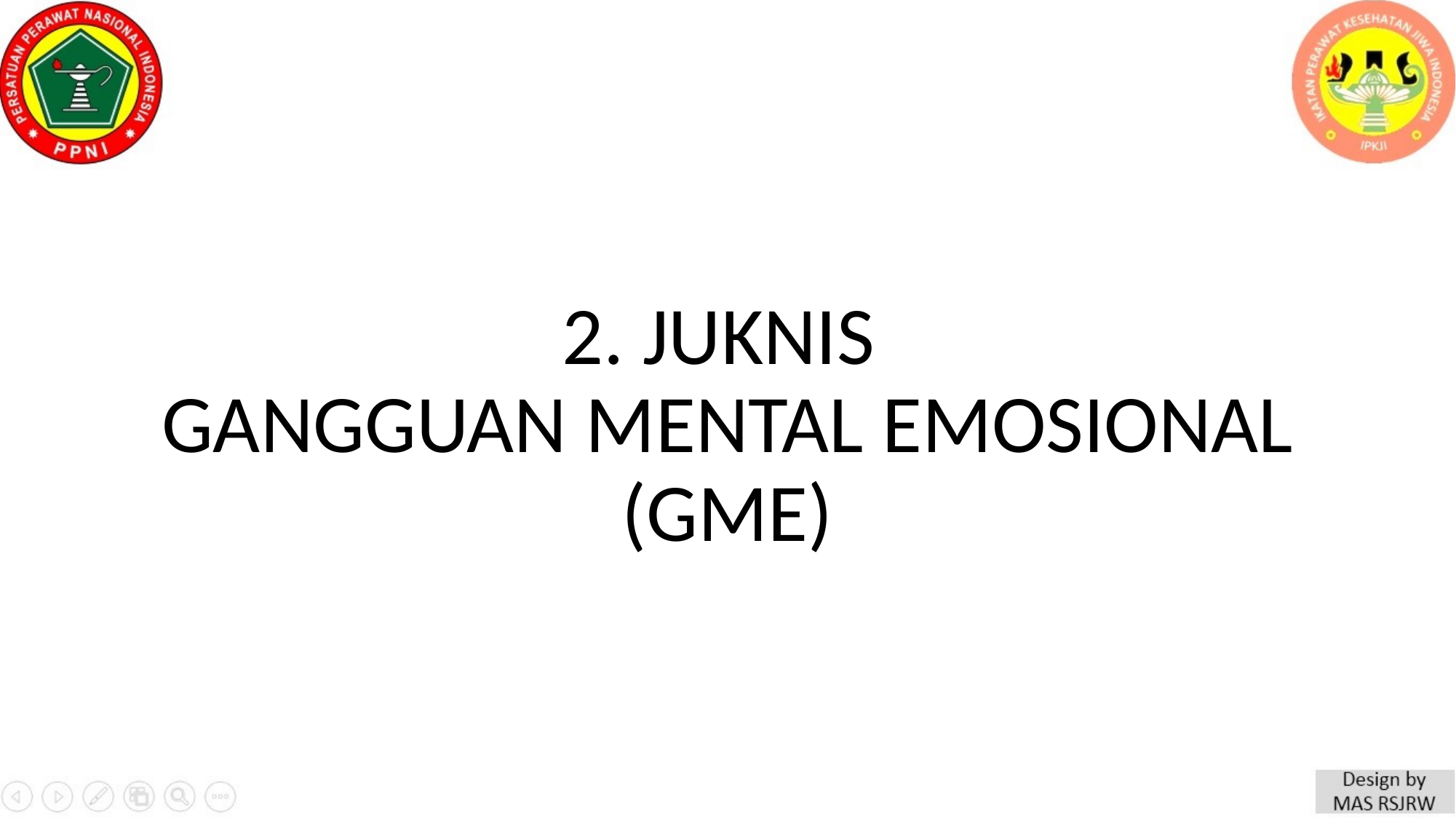

# 2. JUKNIS GANGGUAN MENTAL EMOSIONAL (GME)